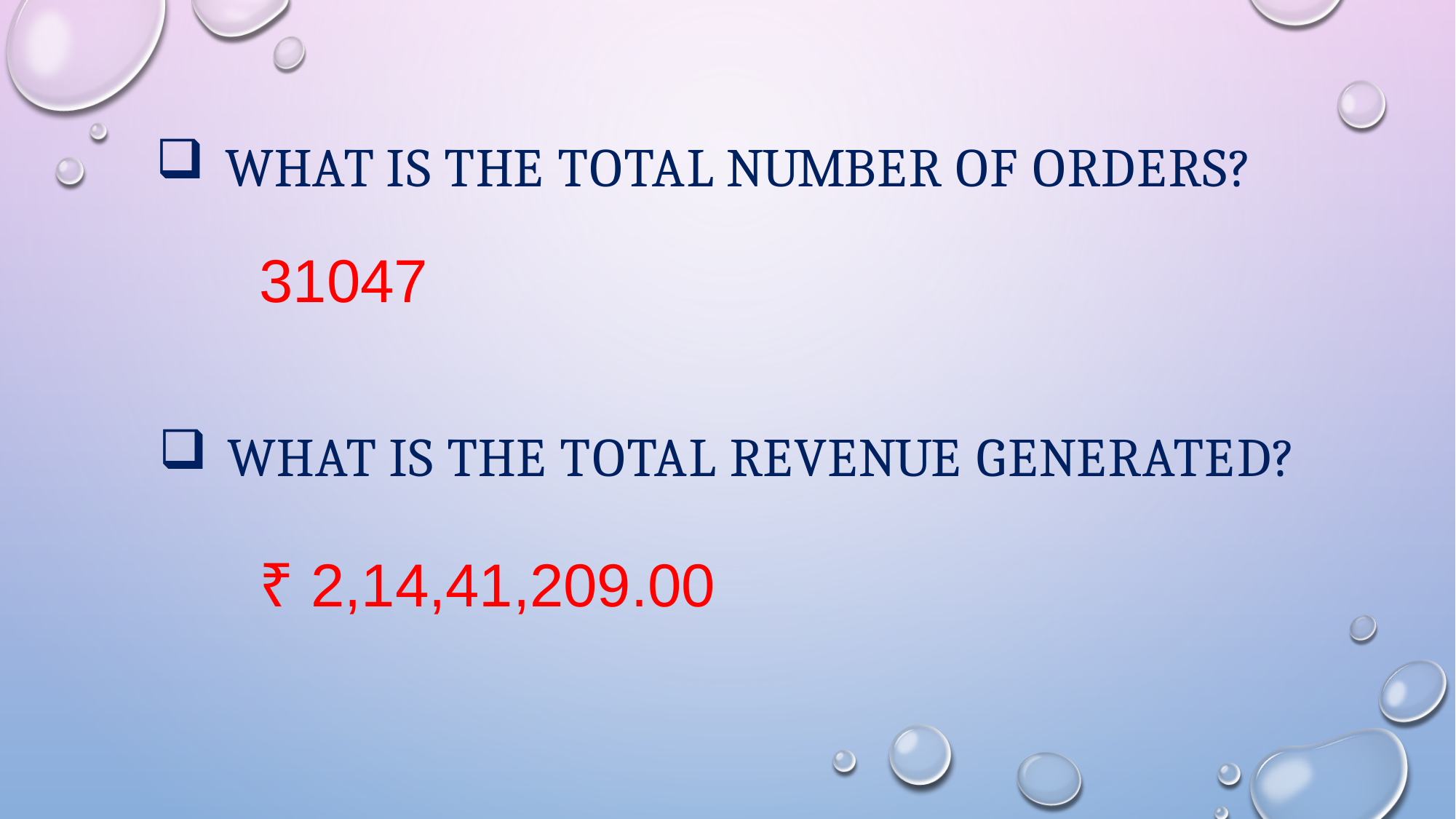

# What is the total number of orders?
             31047
What is the total revenue generated?
             ₹ 2,14,41,209.00